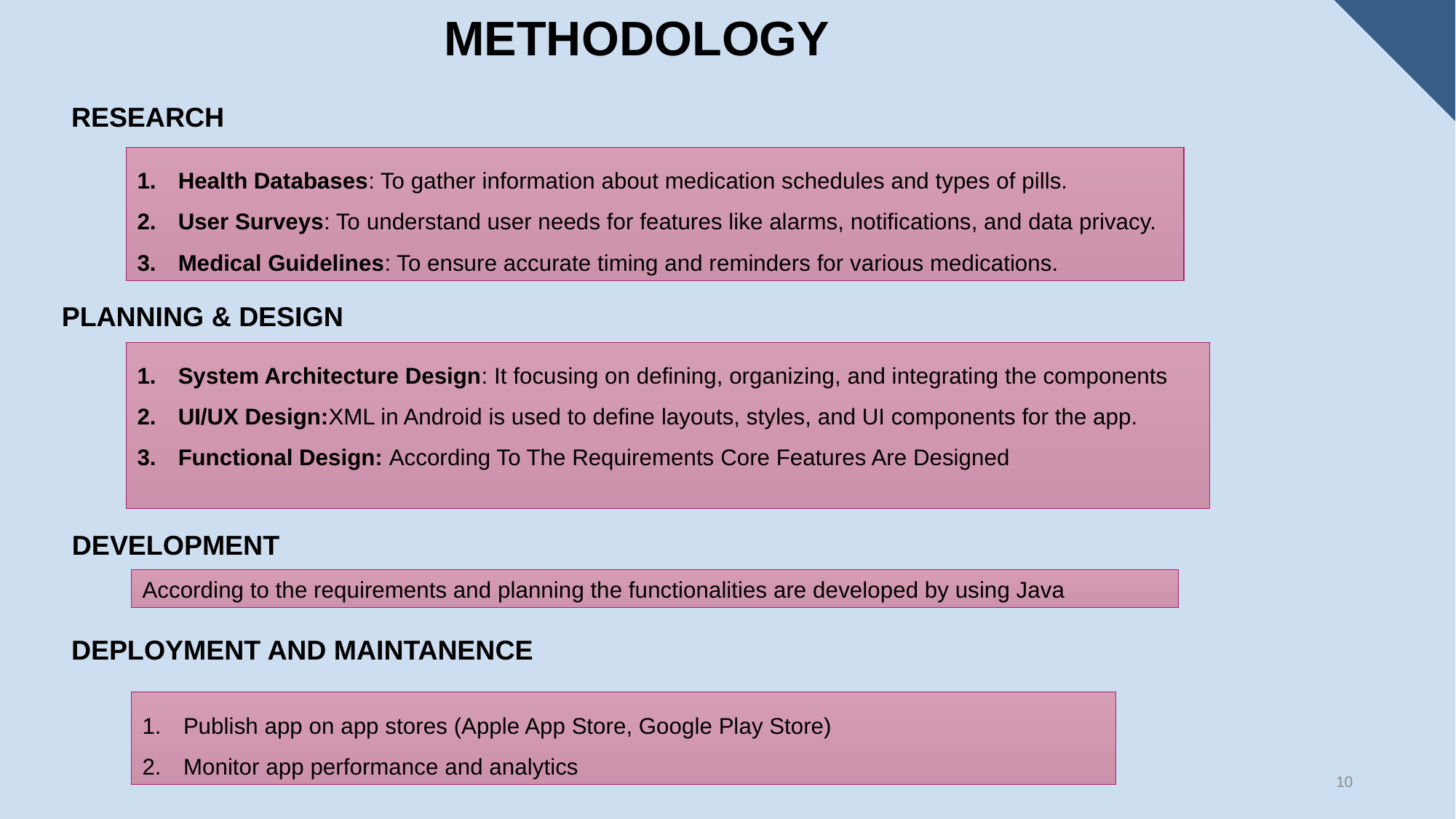

METHODOLOGY
RESEARCH
Health Databases: To gather information about medication schedules and types of pills.
User Surveys: To understand user needs for features like alarms, notifications, and data privacy.
Medical Guidelines: To ensure accurate timing and reminders for various medications.
PLANNING & DESIGN
System Architecture Design: It focusing on defining, organizing, and integrating the components
UI/UX Design:XML in Android is used to define layouts, styles, and UI components for the app.
Functional Design: According To The Requirements Core Features Are Designed

   DEVELOPMENT
According to the requirements and planning the functionalities are developed by using Java
DEPLOYMENT AND MAINTANENCE
Publish app on app stores (Apple App Store, Google Play Store)
Monitor app performance and analytics
10